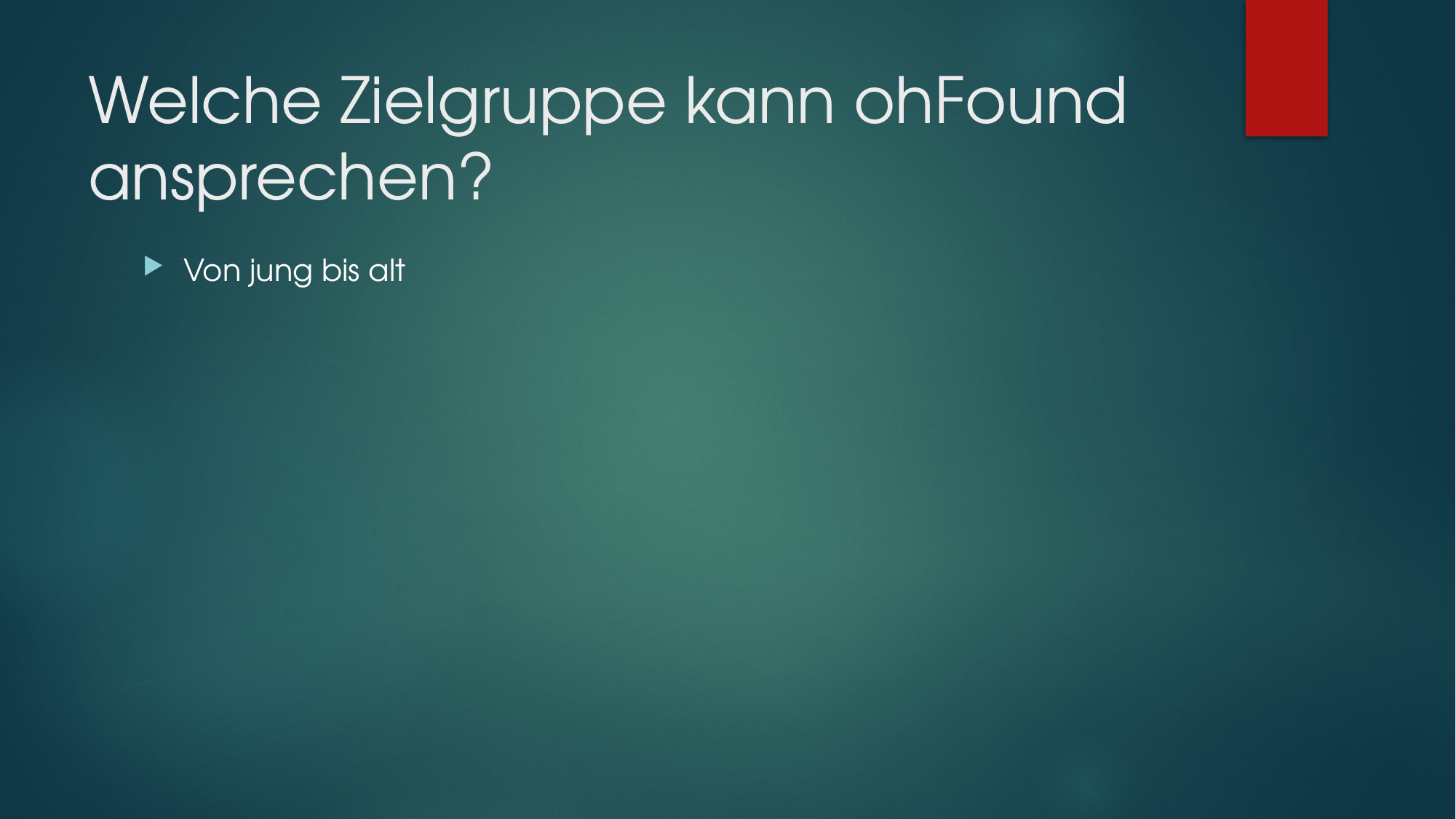

# Welche Zielgruppe kann ohFound ansprechen?
Von jung bis alt